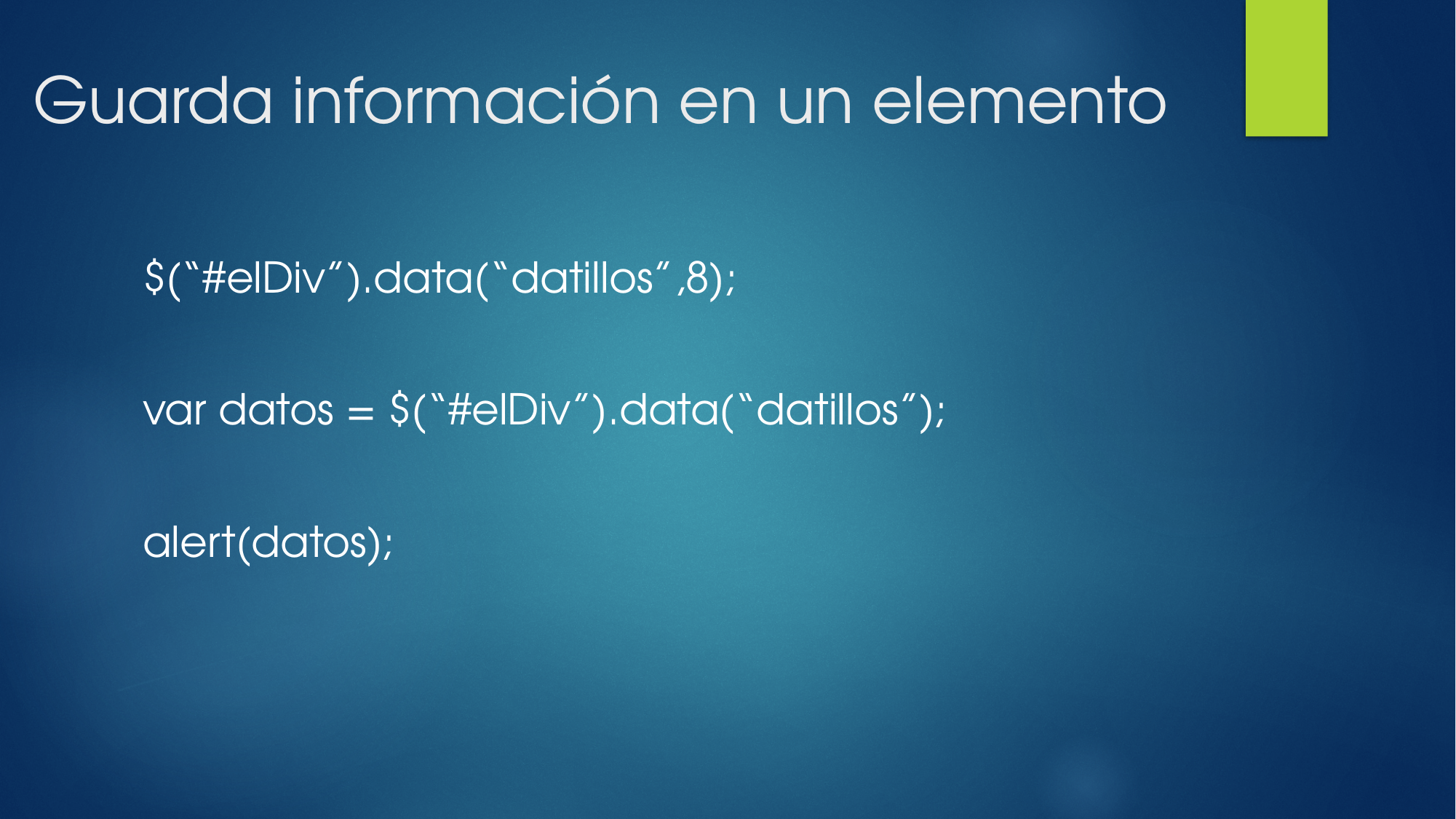

# Guarda información en un elemento
$(“#elDiv”).data(“datillos”,8);

var datos = $(“#elDiv”).data(“datillos”);

alert(datos);